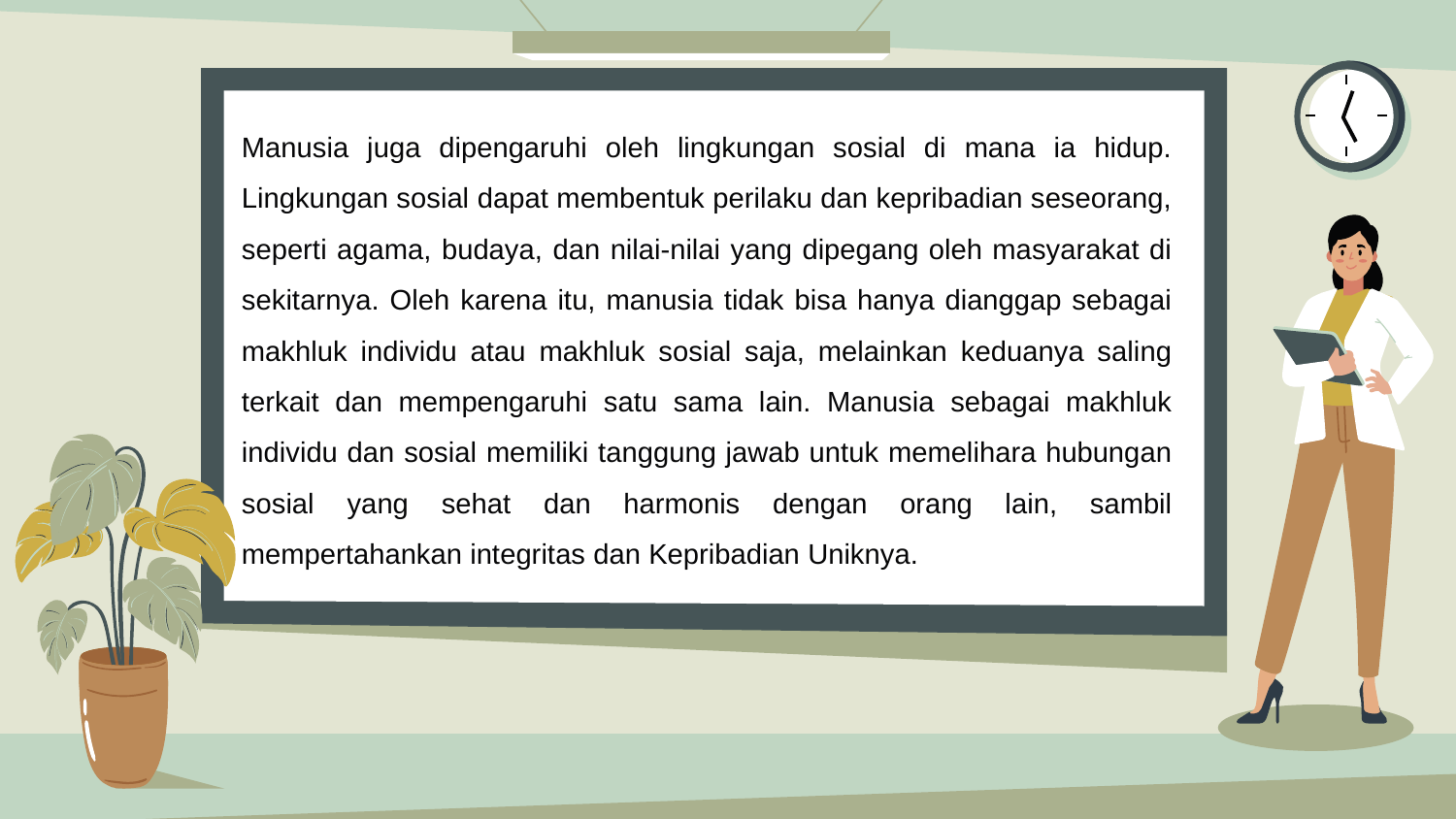

Manusia juga dipengaruhi oleh lingkungan sosial di mana ia hidup. Lingkungan sosial dapat membentuk perilaku dan kepribadian seseorang, seperti agama, budaya, dan nilai-nilai yang dipegang oleh masyarakat di sekitarnya. Oleh karena itu, manusia tidak bisa hanya dianggap sebagai makhluk individu atau makhluk sosial saja, melainkan keduanya saling terkait dan mempengaruhi satu sama lain. Manusia sebagai makhluk individu dan sosial memiliki tanggung jawab untuk memelihara hubungan sosial yang sehat dan harmonis dengan orang lain, sambil mempertahankan integritas dan Kepribadian Uniknya.